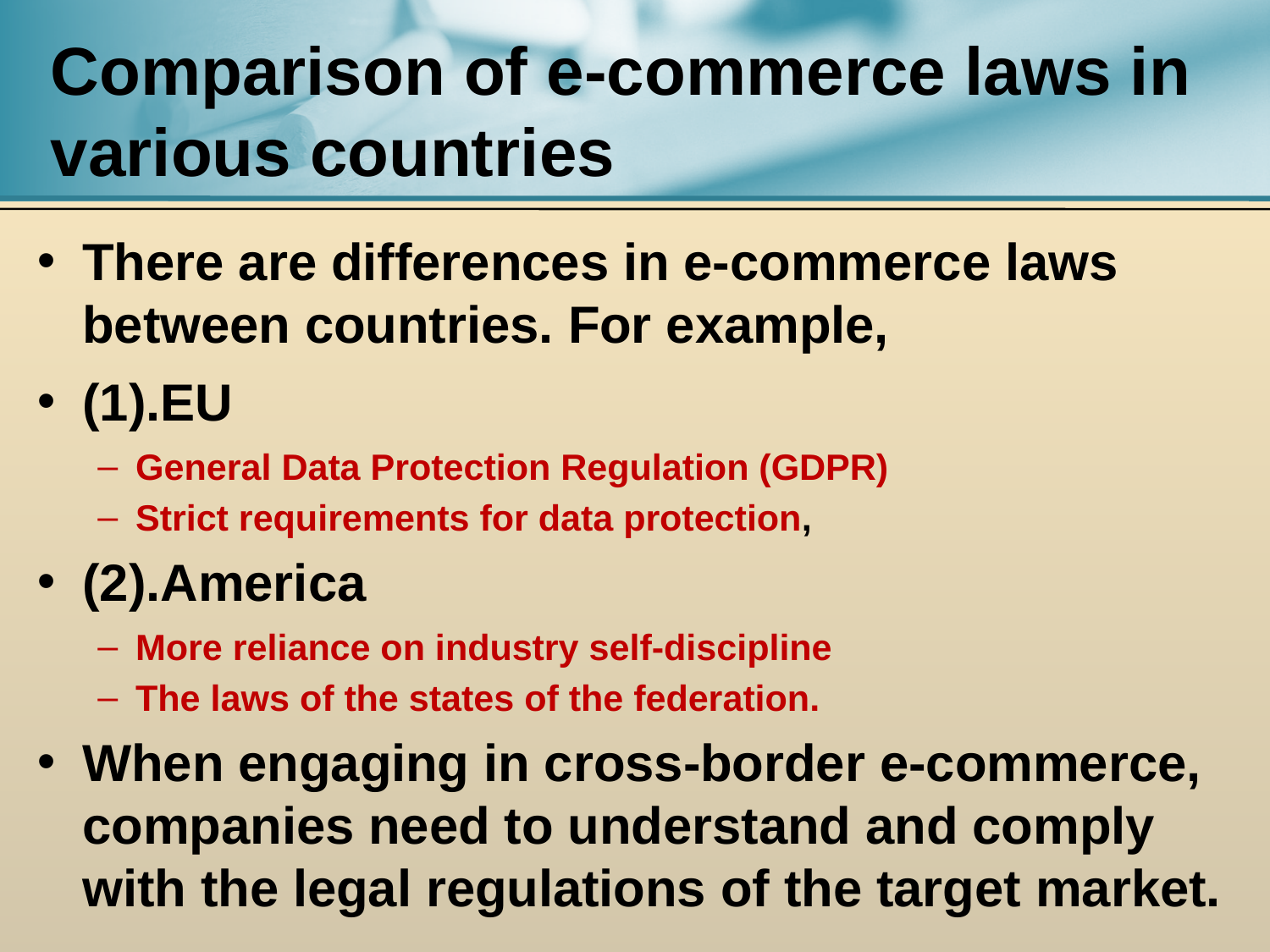

# Comparison of e-commerce laws in various countries
There are differences in e-commerce laws between countries. For example,
(1).EU
General Data Protection Regulation (GDPR)
Strict requirements for data protection,
(2).America
More reliance on industry self-discipline
The laws of the states of the federation.
When engaging in cross-border e-commerce, companies need to understand and comply with the legal regulations of the target market.